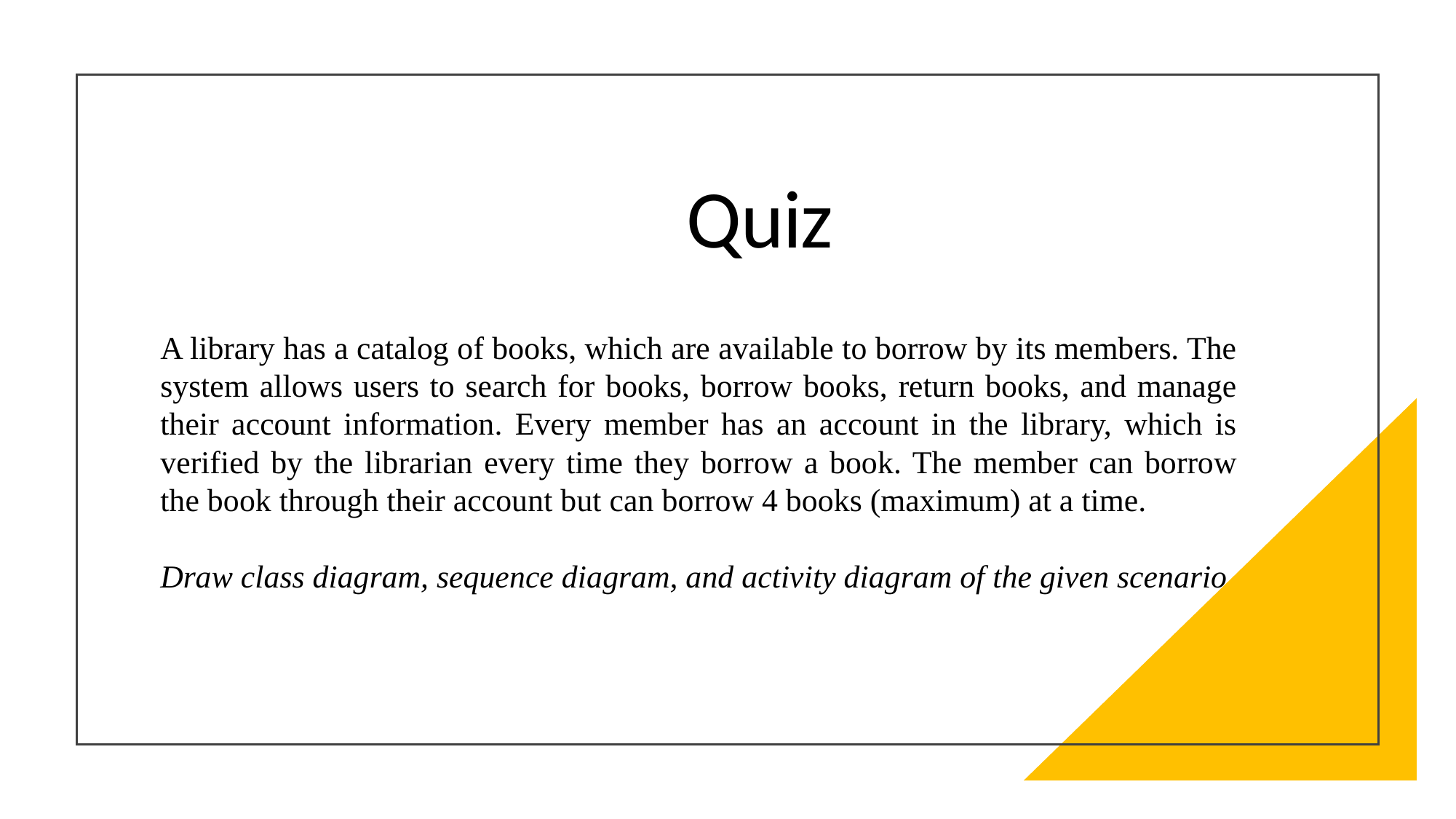

# Quiz
A library has a catalog of books, which are available to borrow by its members. The system allows users to search for books, borrow books, return books, and manage their account information. Every member has an account in the library, which is verified by the librarian every time they borrow a book. The member can borrow the book through their account but can borrow 4 books (maximum) at a time.

Draw class diagram, sequence diagram, and activity diagram of the given scenario